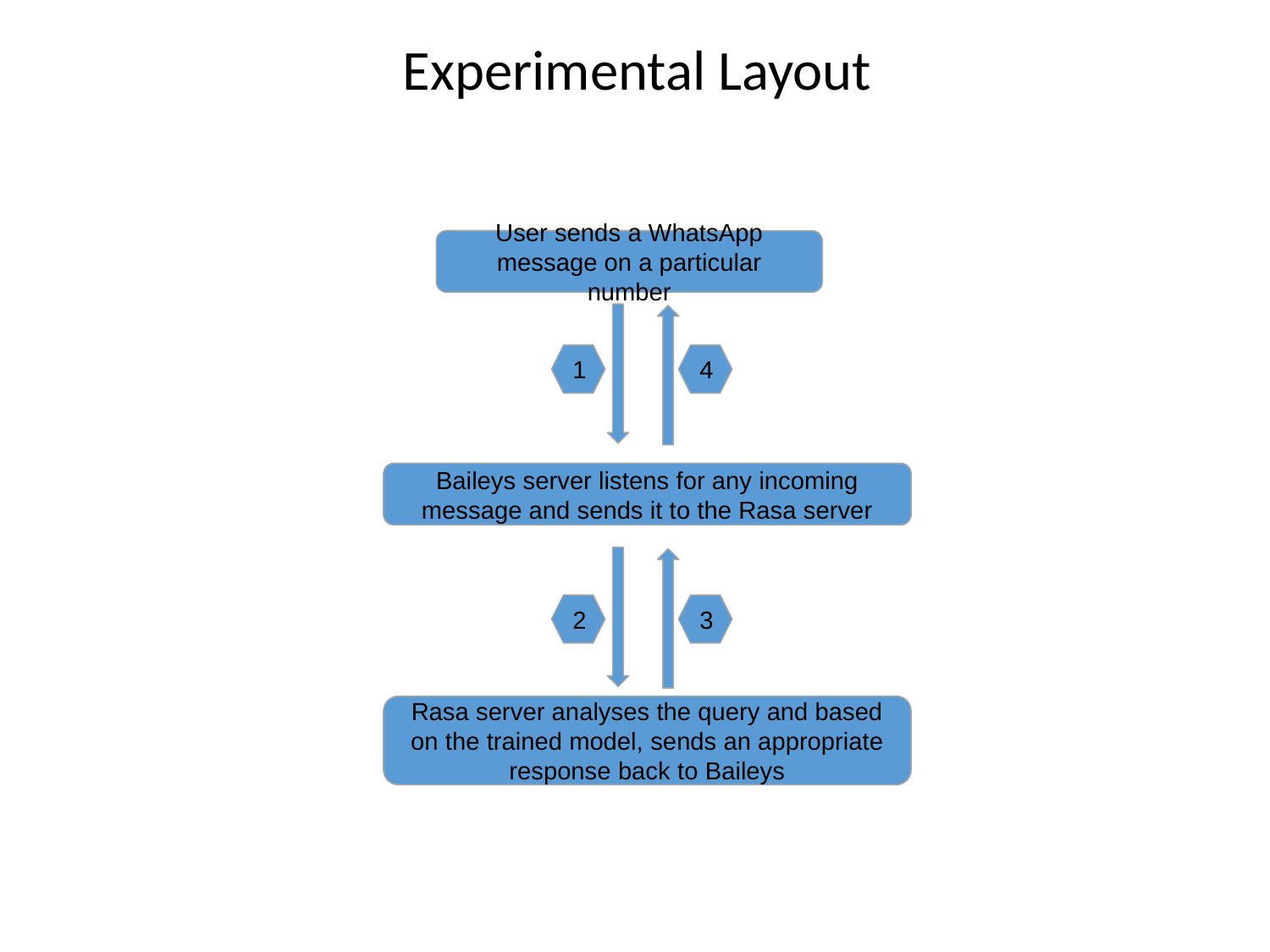

Experimental Layout
User sends a WhatsApp message on a particular number

1
4
Baileys server listens for any incoming message and sends it to the Rasa server

2
3
Rasa server analyses the query and based on the trained model, sends an appropriate response back to Baileys